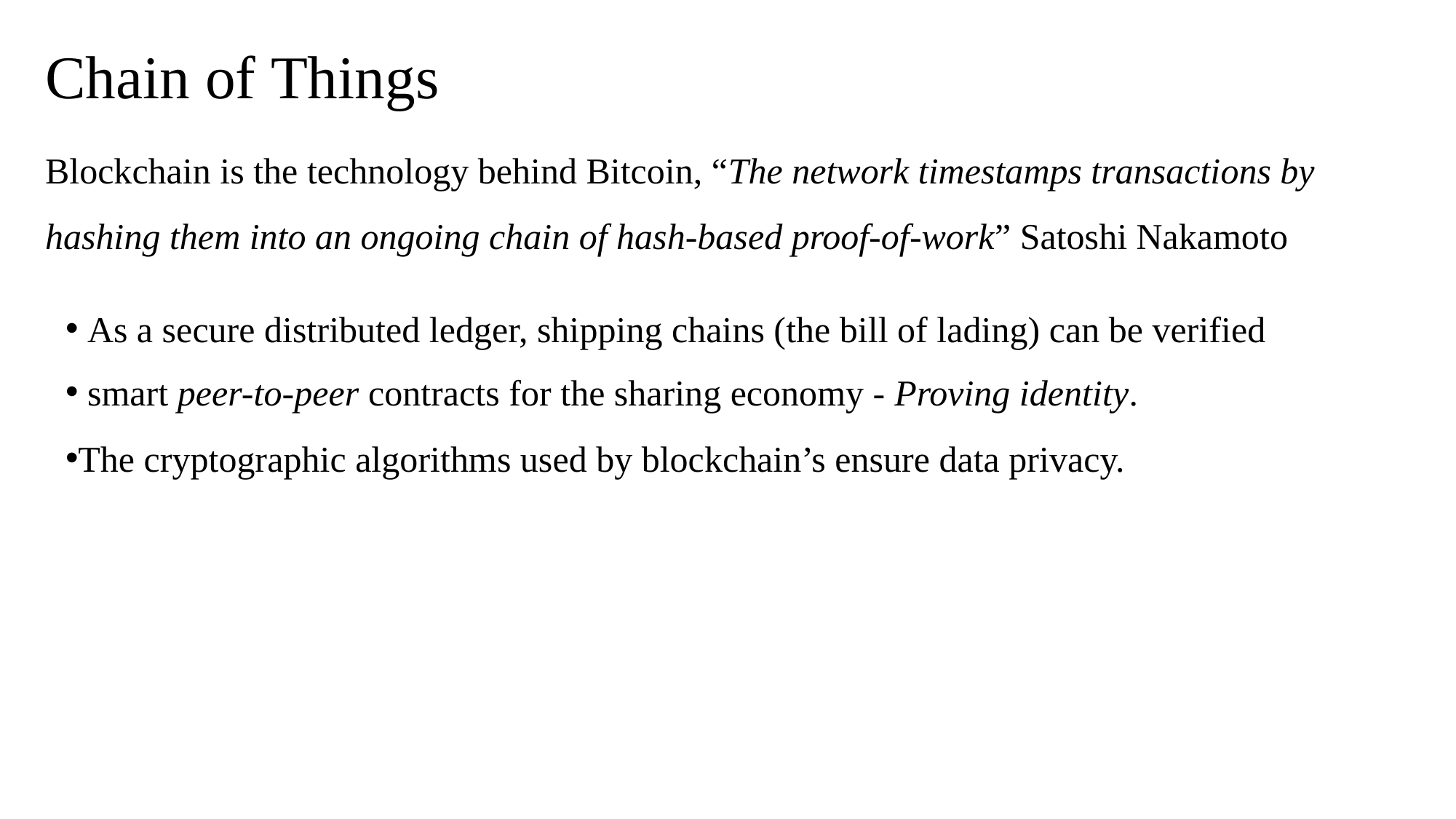

# Chain of Things?
Blockchain is the technology behind Bitcoin, “The network timestamps transactions by hashing them into an ongoing chain of hash-based proof-of-work” Satoshi Nakamoto
 As a secure distributed ledger, shipping chains (the bill of lading) can be verified
 smart peer-to-peer contracts for the sharing economy - Proving identity.
The cryptographic algorithms used by blockchain’s ensure data privacy.